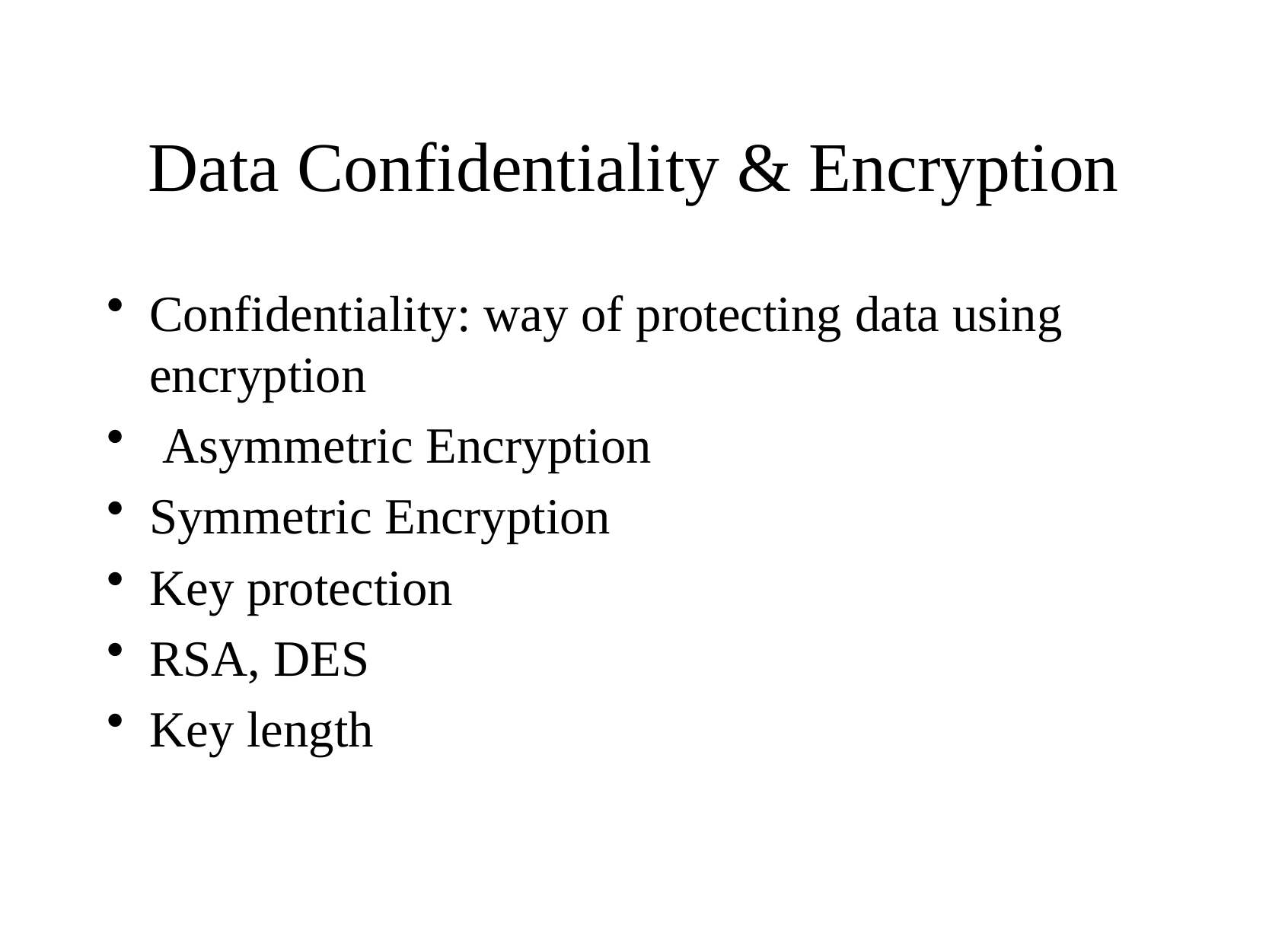

# Data Confidentiality & Encryption
Confidentiality: way of protecting data using encryption
 Asymmetric Encryption
Symmetric Encryption
Key protection
RSA, DES
Key length